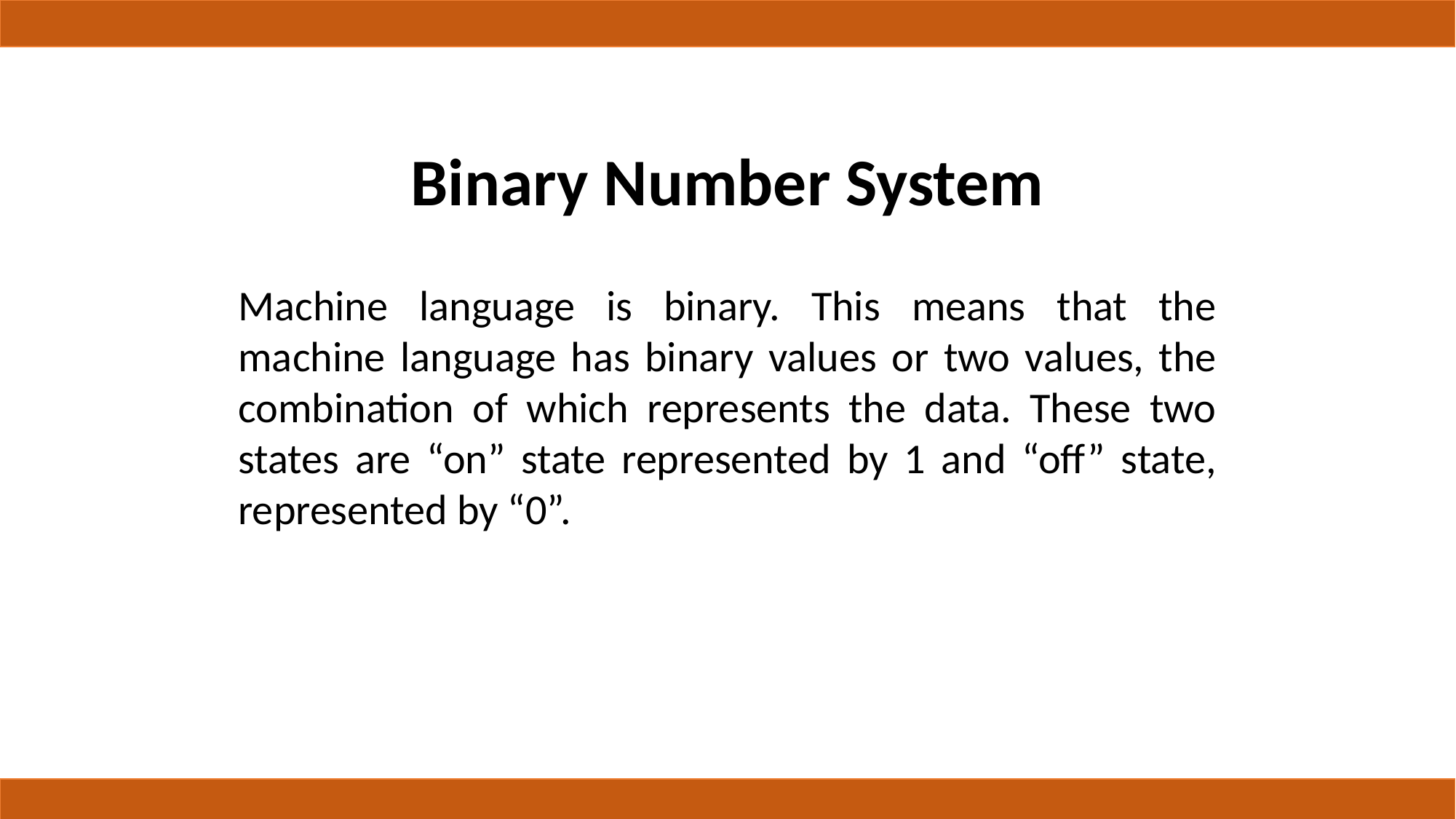

# Binary Number System
Machine language is binary. This means that the machine language has binary values or two values, the combination of which represents the data. These two states are “on” state represented by 1 and “off” state, represented by “0”.